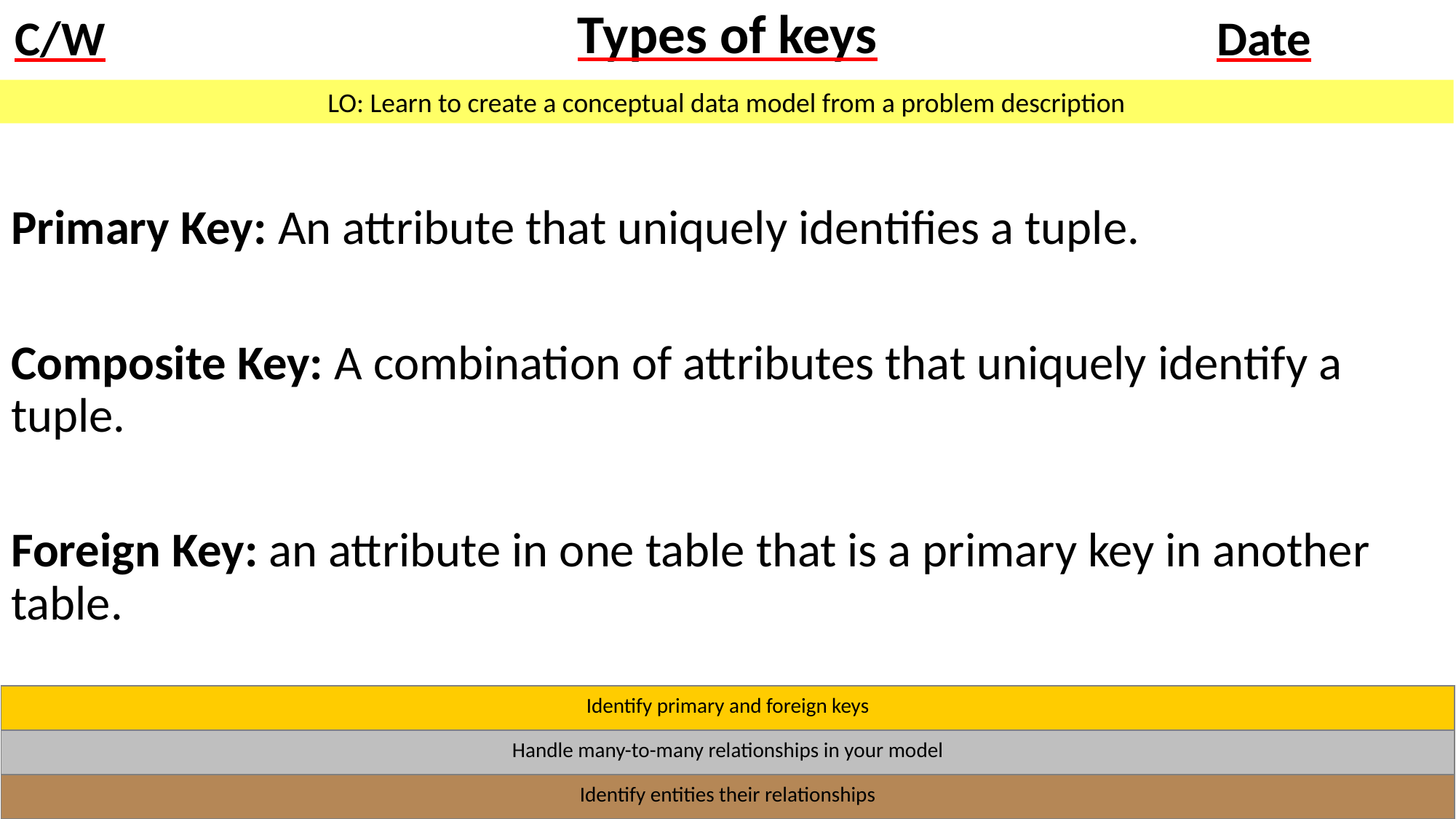

# Types of keys

Primary Key: An attribute that uniquely identifies a tuple.

Composite Key: A combination of attributes that uniquely identify a tuple.

Foreign Key: an attribute in one table that is a primary key in another table.